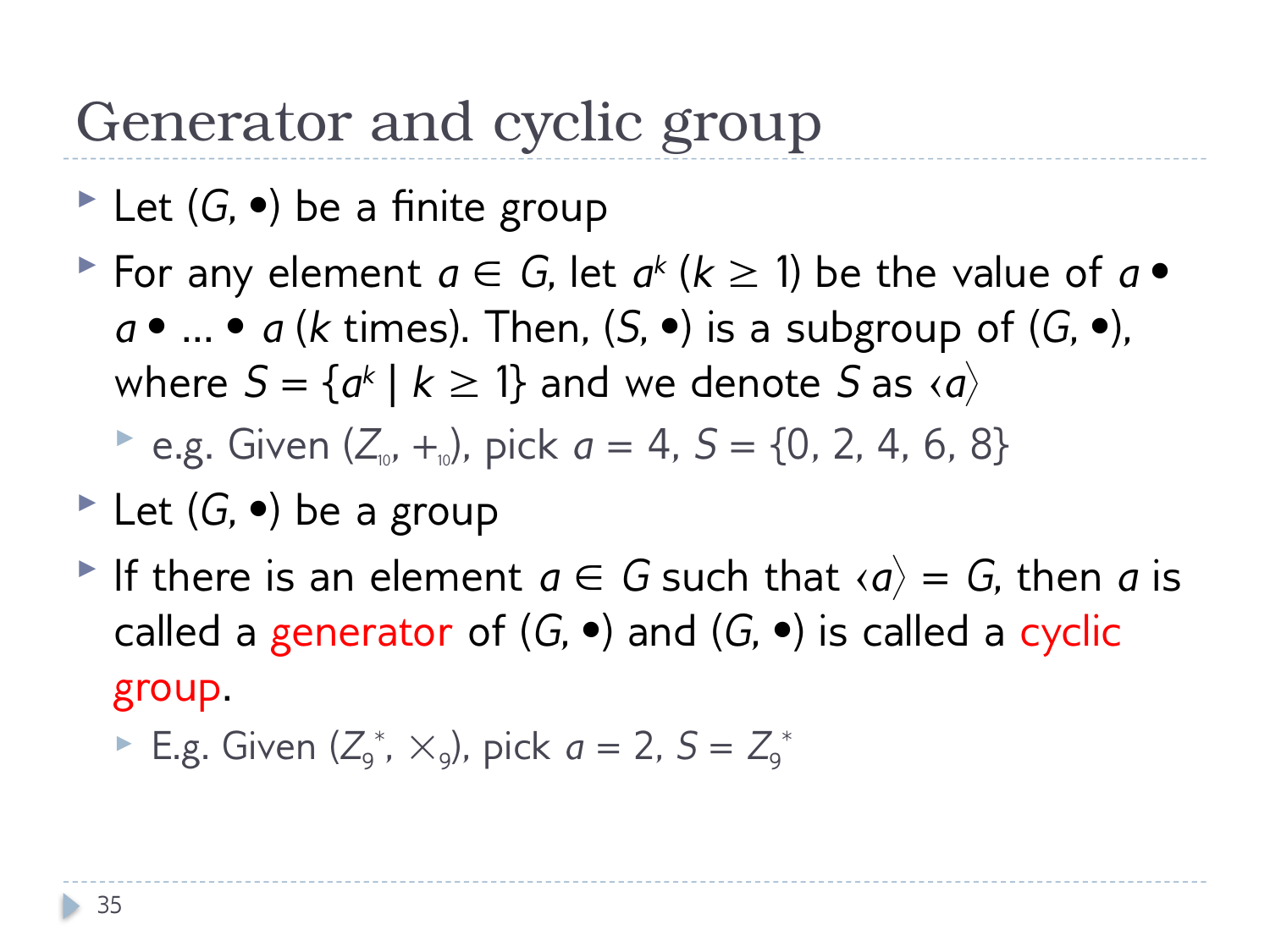

# Generator and cyclic group
Let (G, •) be a finite group
For any element a ∈ G, let ak (k ≥ 1) be the value of a • a • ... • a (k times). Then, (S, •) is a subgroup of (G, •), where S = {ak | k ≥ 1} and we denote S as 〈a〉
e.g. Given (Z10, +10), pick a = 4, S = {0, 2, 4, 6, 8}
Let (G, •) be a group
If there is an element a ∈ G such that 〈a〉 = G, then a is called a generator of (G, •) and (G, •) is called a cyclic group.
E.g. Given (Z9*, ×9), pick a = 2, S = Z9*

35